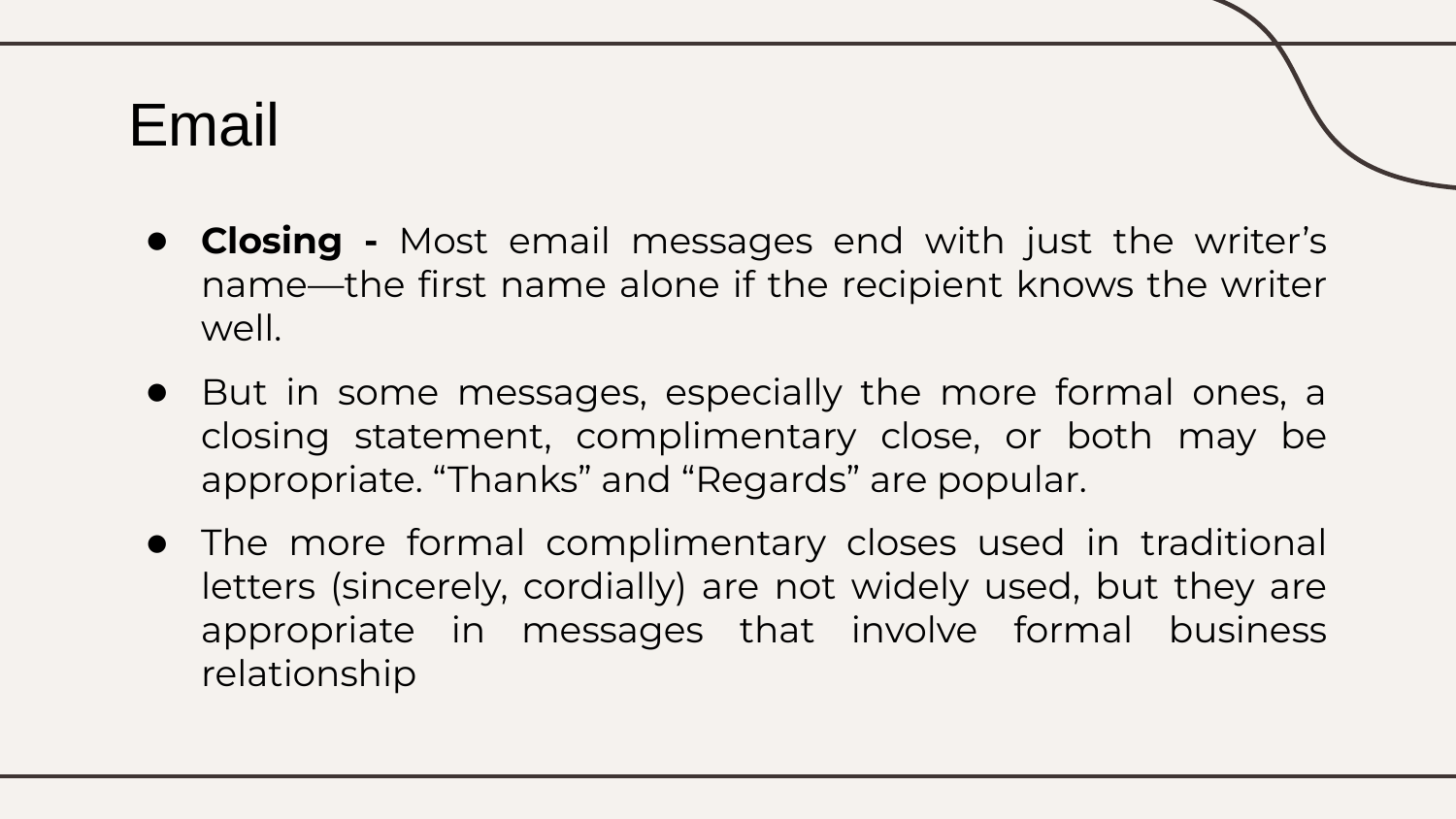

# Email
Closing - Most email messages end with just the writer’s name—the first name alone if the recipient knows the writer well.
But in some messages, especially the more formal ones, a closing statement, complimentary close, or both may be appropriate. “Thanks” and “Regards” are popular.
The more formal complimentary closes used in traditional letters (sincerely, cordially) are not widely used, but they are appropriate in messages that involve formal business relationship